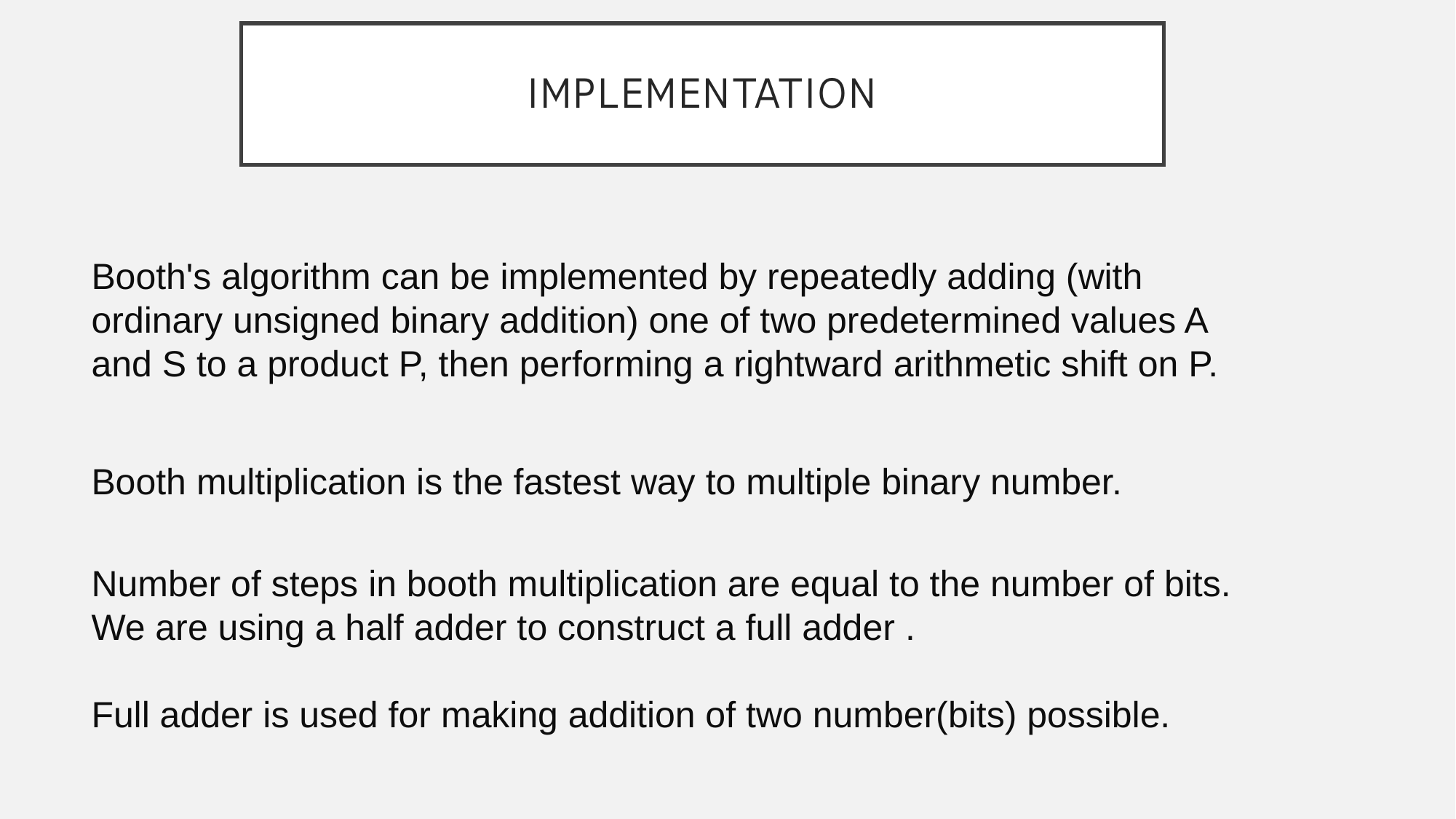

# IMPLEMENTATION
Booth's algorithm can be implemented by repeatedly adding (with ordinary unsigned binary addition) one of two predetermined values A and S to a product P, then performing a rightward arithmetic shift on P.

Booth multiplication is the fastest way to multiple binary number.
Number of steps in booth multiplication are equal to the number of bits.
We are using a half adder to construct a full adder .
Full adder is used for making addition of two number(bits) possible.